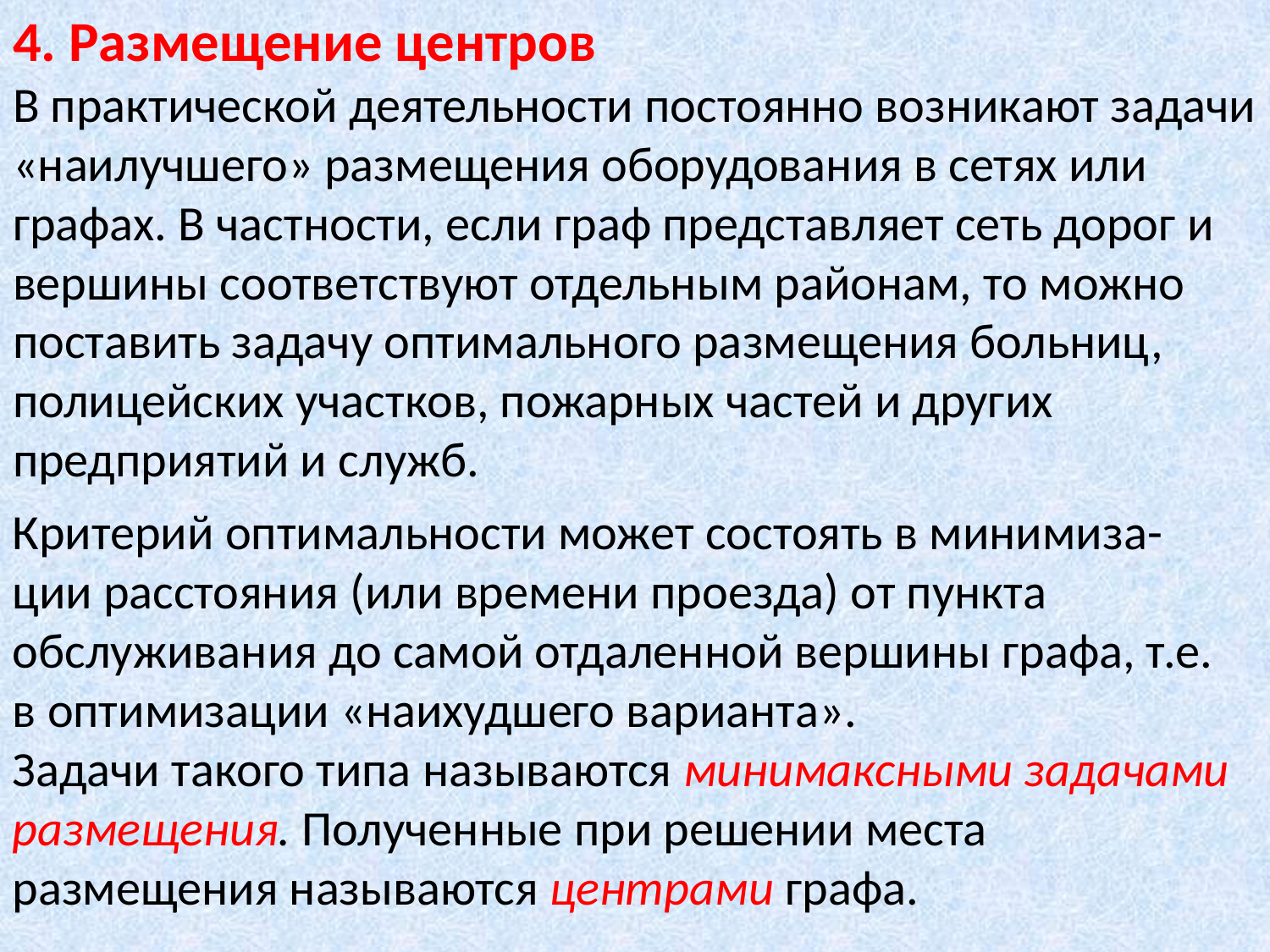

# 4. Размещение центров В практической деятельности постоянно возникают задачи «наилучшего» размещения оборудования в сетях или графах. В частности, если граф представляет сеть дорог и вершины соответствуют отдельным районам, то можно поставить задачу оптимального размещения больниц, полицейских участков, пожарных частей и других предприятий и служб.
Критерий оптимальности может состоять в минимиза-ции расстояния (или времени проезда) от пункта обслуживания до самой отдаленной вершины графа, т.е. в оптимизации «наихудшего варианта».
Задачи такого типа называются минимаксными задачами размещения. Полученные при решении места размещения называются центрами графа.